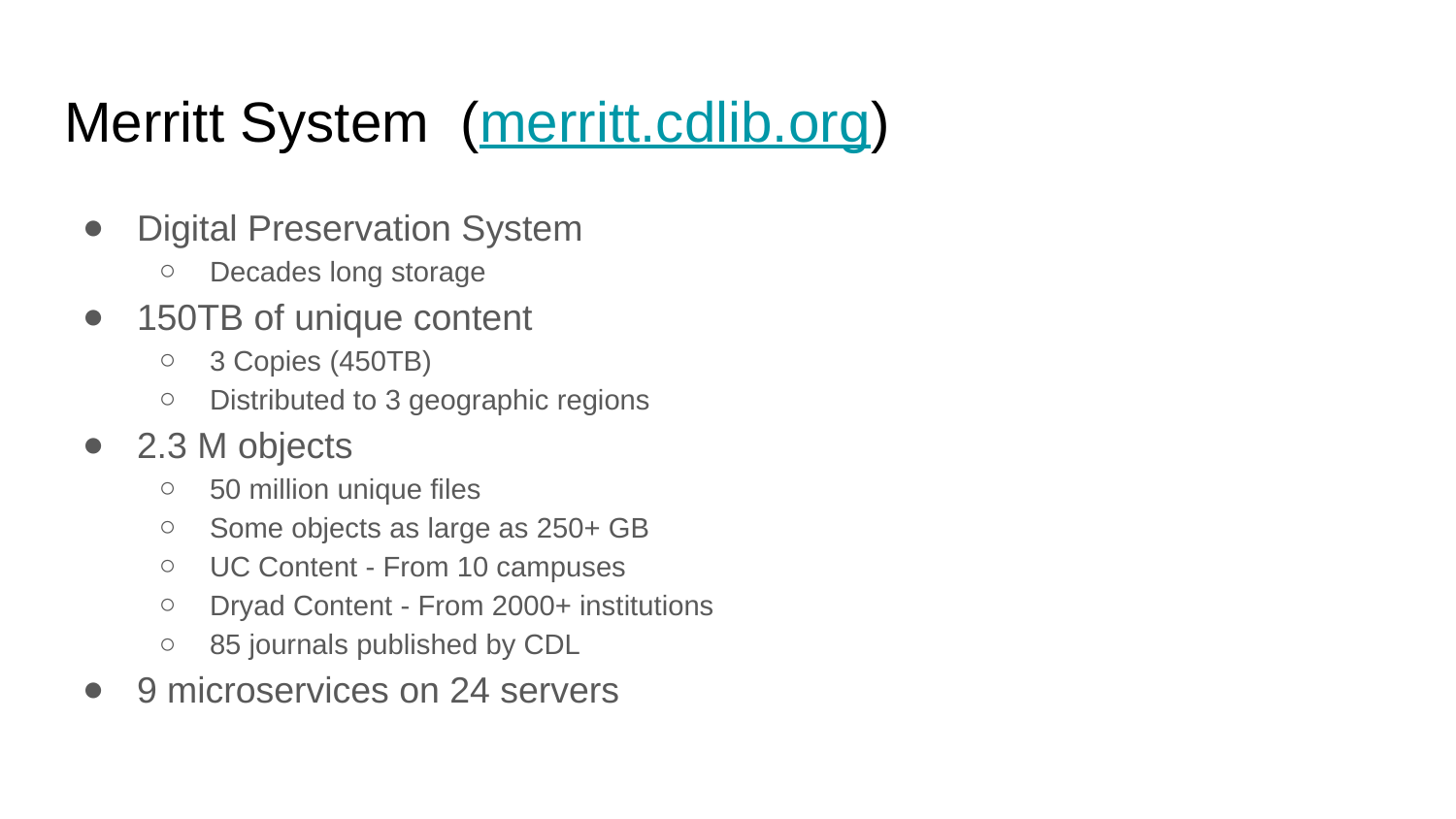

# Merritt System  (merritt.cdlib.org)
Digital Preservation System
Decades long storage
150TB of unique content
3 Copies (450TB)
Distributed to 3 geographic regions
2.3 M objects
50 million unique files
Some objects as large as 250+ GB
UC Content - From 10 campuses
Dryad Content - From 2000+ institutions
85 journals published by CDL
9 microservices on 24 servers